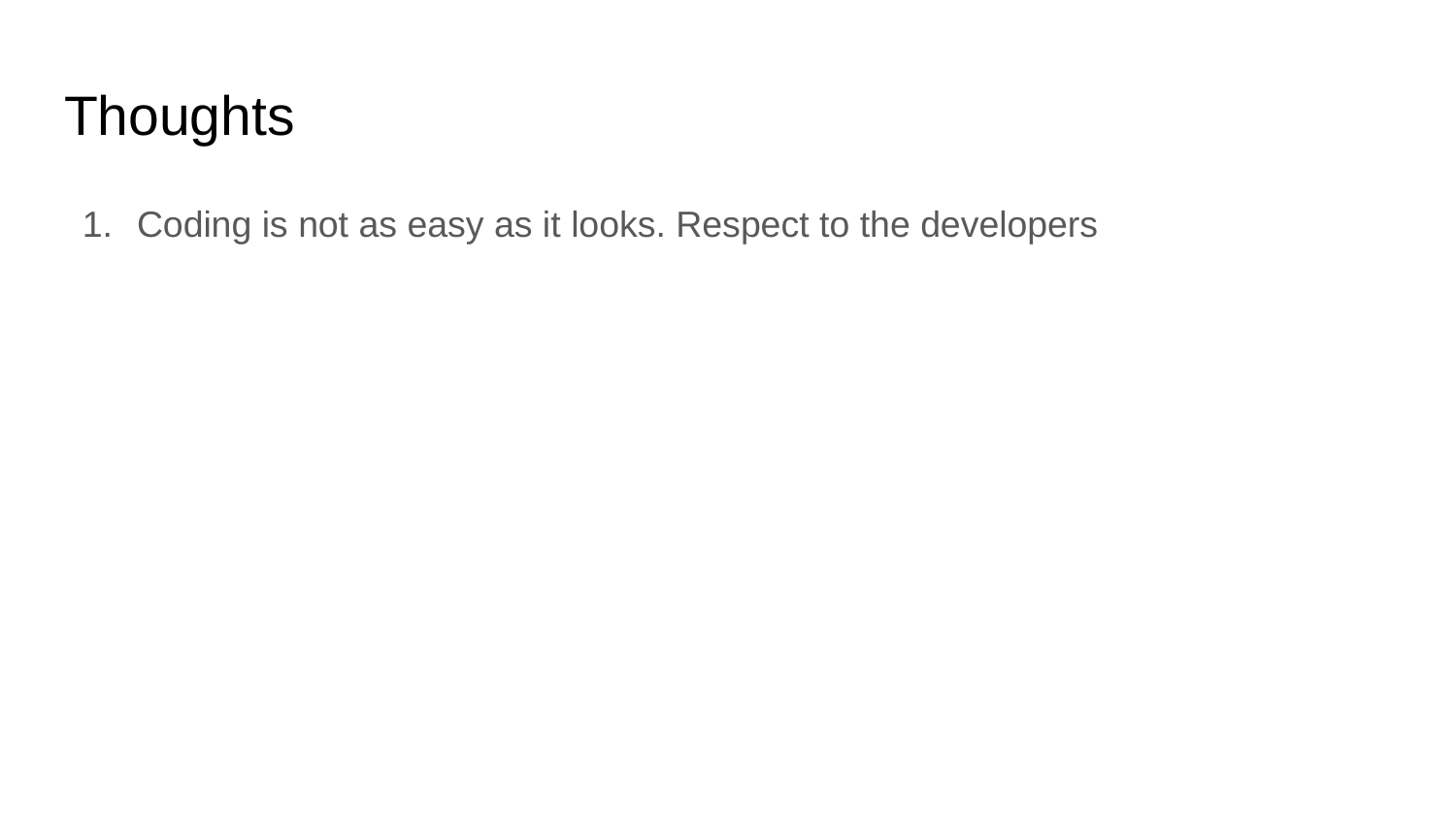

# Thoughts
Coding is not as easy as it looks. Respect to the developers